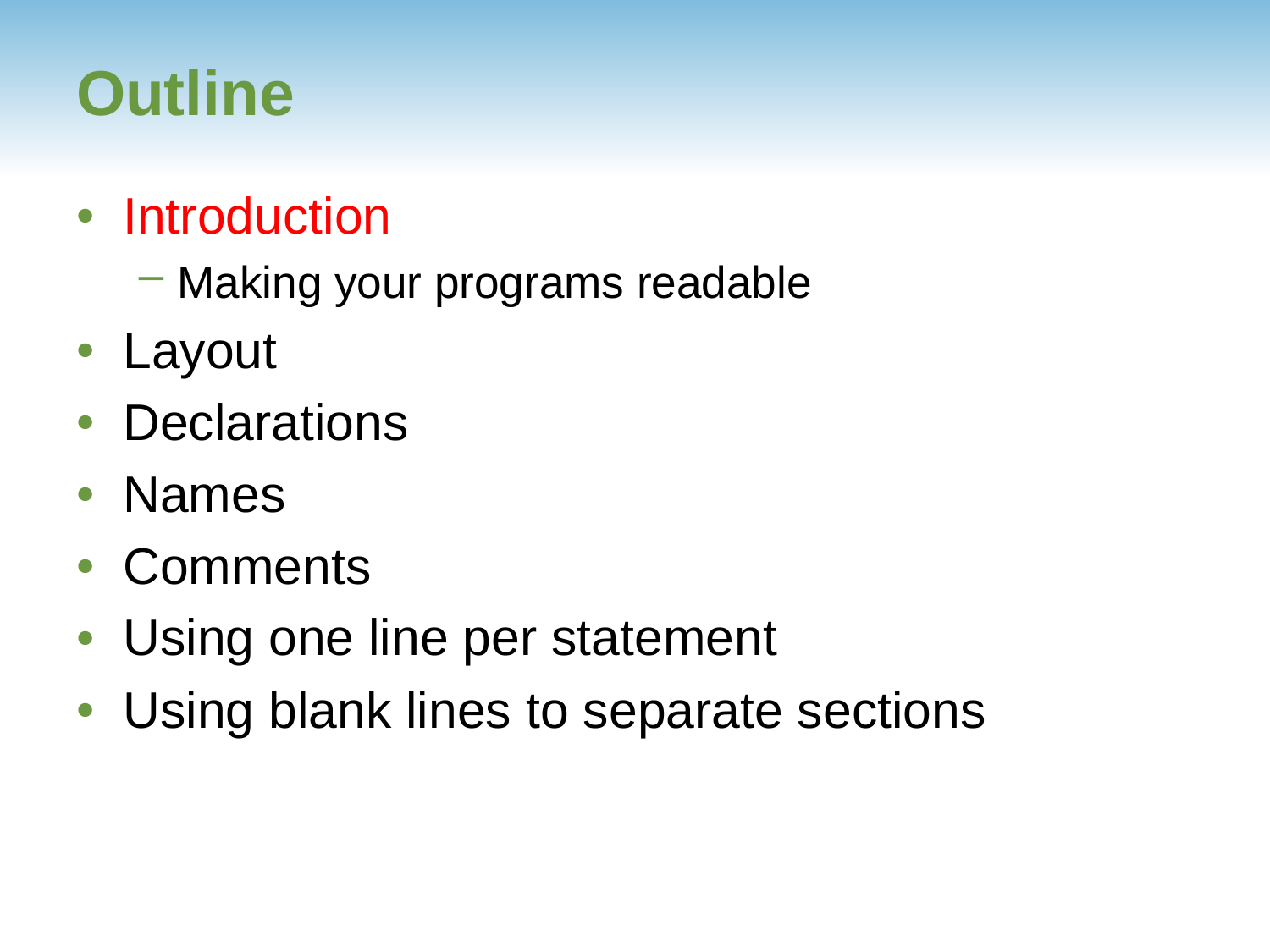

# Outline
Introduction
Making your programs readable
Layout
Declarations
Names
Comments
Using one line per statement
Using blank lines to separate sections